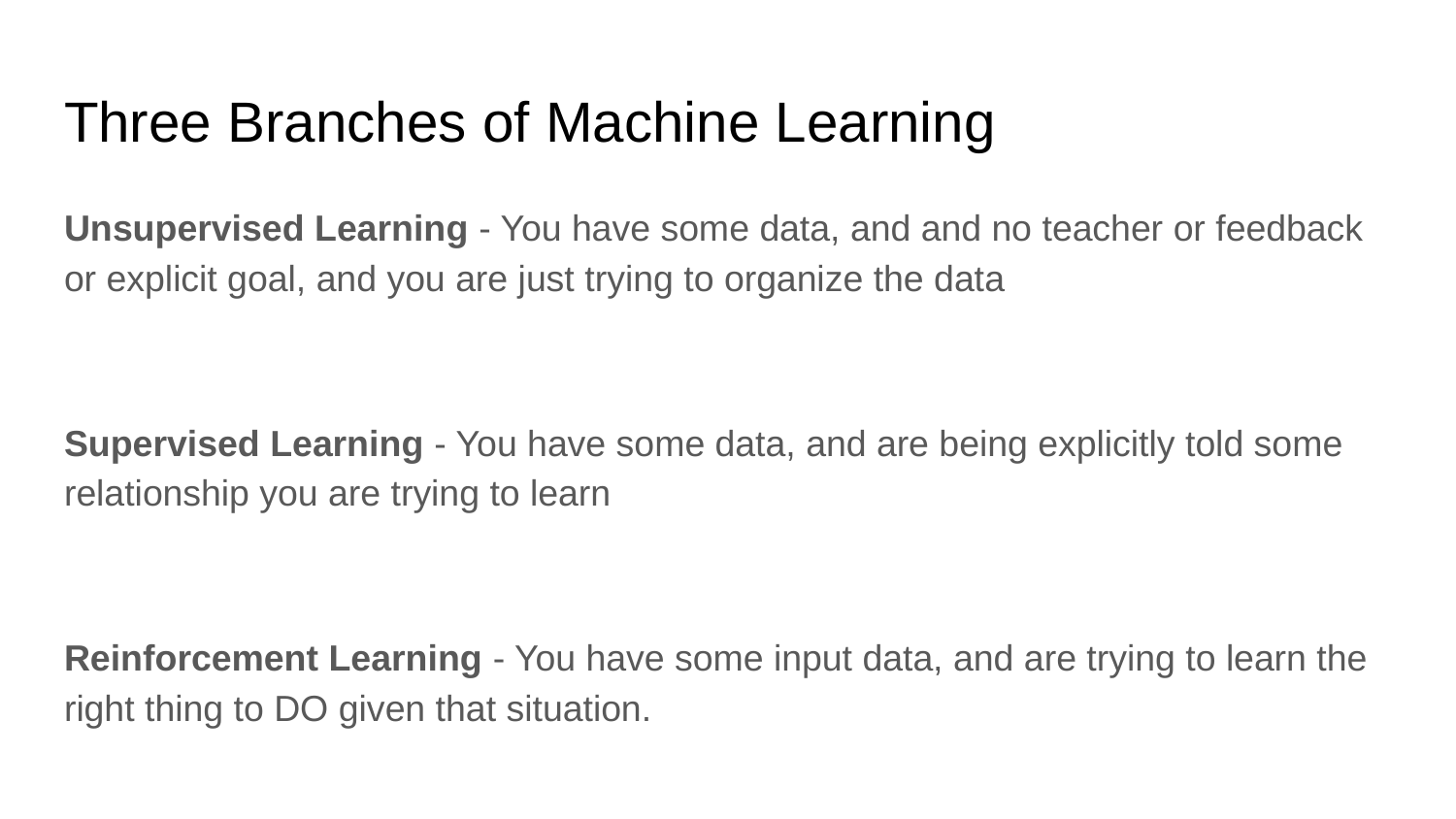

# Three Branches of Machine Learning
Unsupervised Learning - You have some data, and and no teacher or feedback or explicit goal, and you are just trying to organize the data

Supervised Learning - You have some data, and are being explicitly told some relationship you are trying to learn

Reinforcement Learning - You have some input data, and are trying to learn the right thing to DO given that situation.